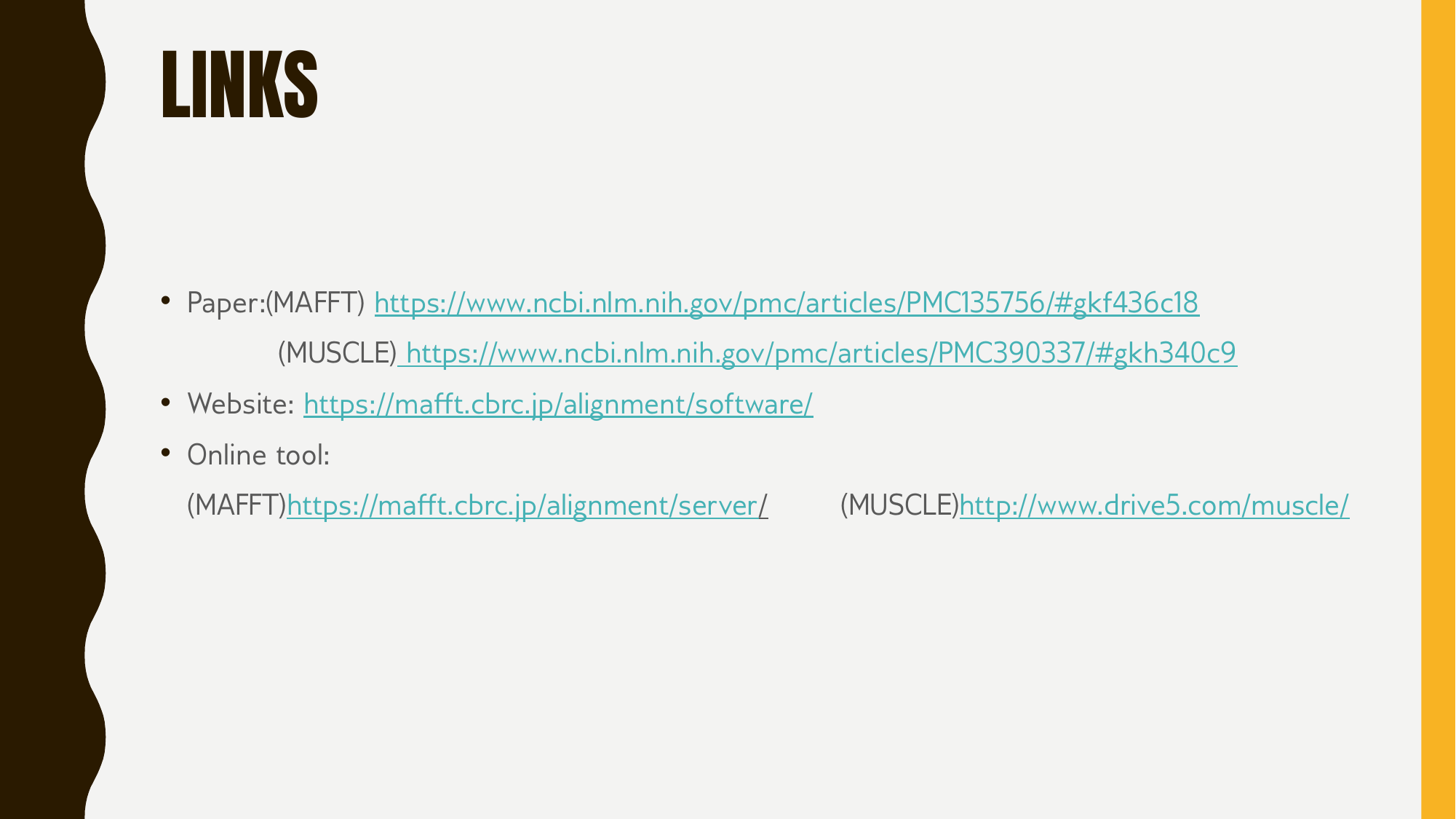

# LINKS
Paper:(MAFFT) https://www.ncbi.nlm.nih.gov/pmc/articles/PMC135756/#gkf436c18
             (MUSCLE) https://www.ncbi.nlm.nih.gov/pmc/articles/PMC390337/#gkh340c9
Website: https://mafft.cbrc.jp/alignment/software/
Online tool:
   (MAFFT)https://mafft.cbrc.jp/alignment/server/        (MUSCLE)http://www.drive5.com/muscle/